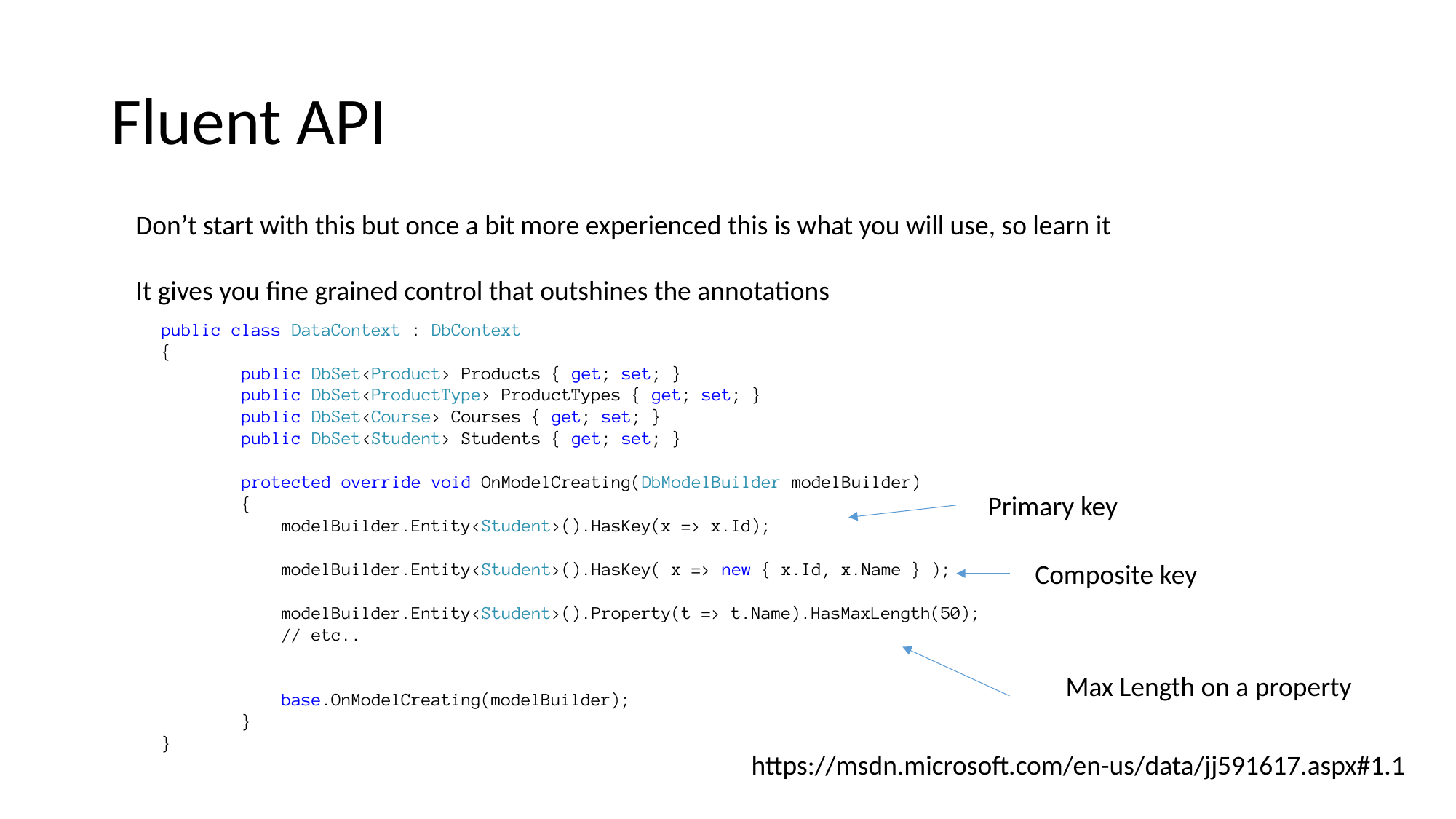

# Fluent API
Don’t start with this but once a bit more experienced this is what you will use, so learn it

It gives you fine grained control that outshines the annotations
public class DataContext : DbContext
{
        public DbSet<Product> Products { get; set; }
        public DbSet<ProductType> ProductTypes { get; set; }
        public DbSet<Course> Courses { get; set; }
        public DbSet<Student> Students { get; set; }

        protected override void OnModelCreating(DbModelBuilder modelBuilder)
        {
            modelBuilder.Entity<Student>().HasKey(x => x.Id);

            modelBuilder.Entity<Student>().HasKey( x => new { x.Id, x.Name } );

            modelBuilder.Entity<Student>().Property(t => t.Name).HasMaxLength(50);
            // etc..

            base.OnModelCreating(modelBuilder);
        }
}
Primary key
Composite key
Max Length on a property
https://msdn.microsoft.com/en-us/data/jj591617.aspx#1.1